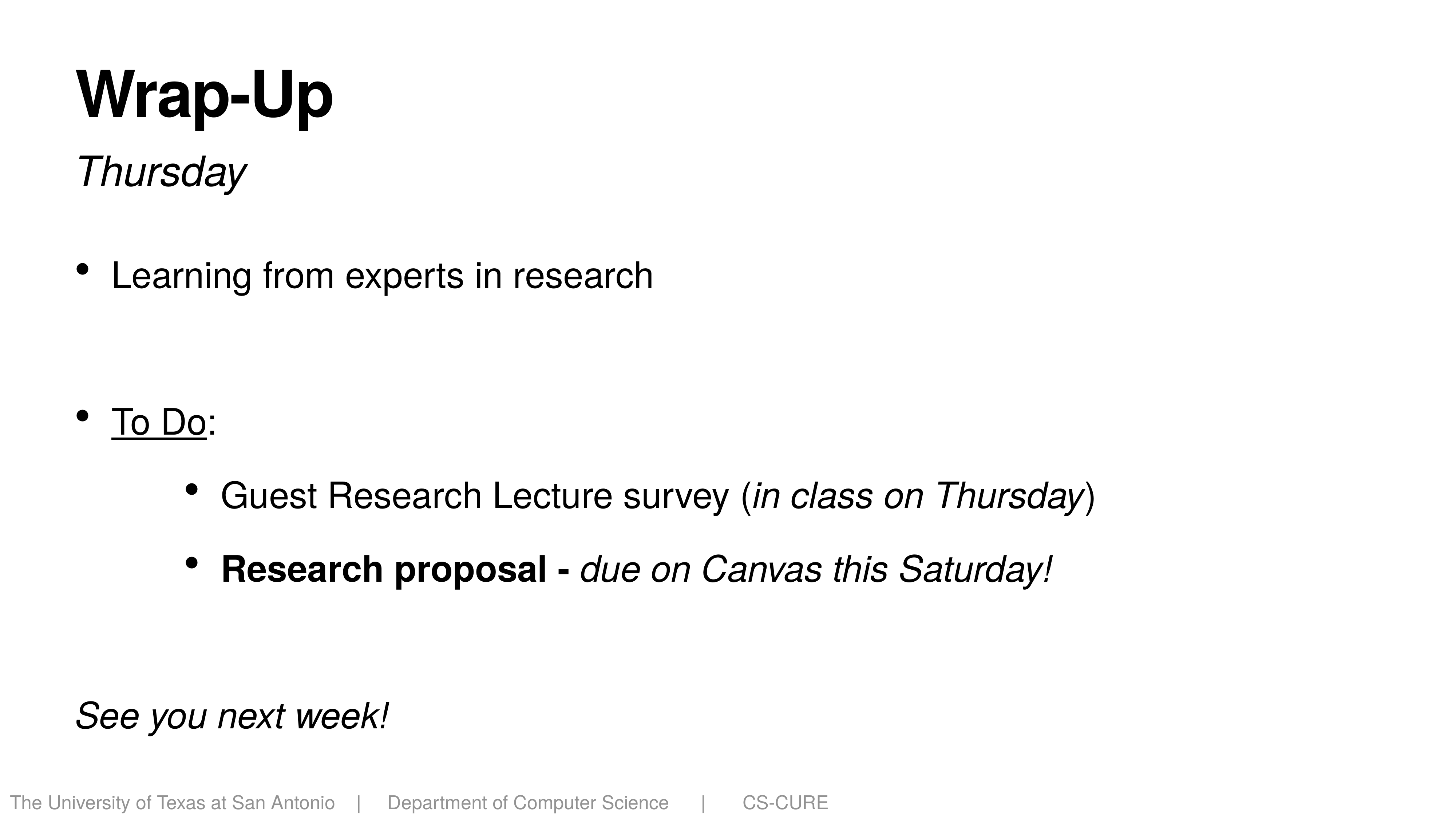

# Wrap-Up
Thursday
Learning from experts in research

To Do:
Guest Research Lecture survey (in class on Thursday)
Research proposal - due on Canvas this Saturday!

See you next week!
34